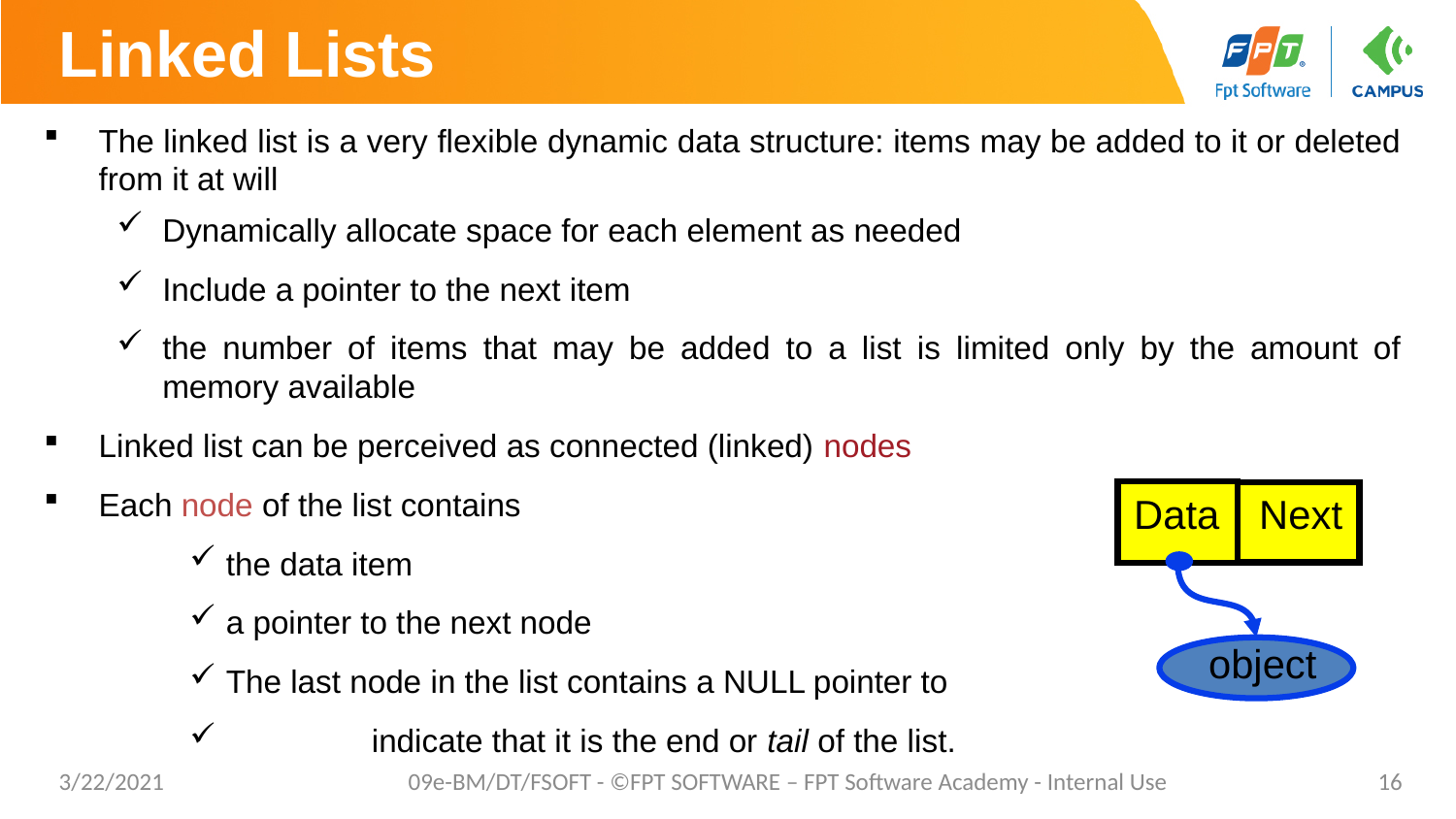

# Linked Lists
The linked list is a very flexible dynamic data structure: items may be added to it or deleted from it at will
Dynamically allocate space for each element as needed
Include a pointer to the next item
the number of items that may be added to a list is limited only by the amount of memory available
Linked list can be perceived as connected (linked) nodes
Each node of the list contains
the data item
a pointer to the next node
The last node in the list contains a NULL pointer to
	indicate that it is the end or tail of the list.

 Data
Next
object

3/22/2021
09e-BM/DT/FSOFT - ©FPT SOFTWARE – FPT Software Academy - Internal Use
16